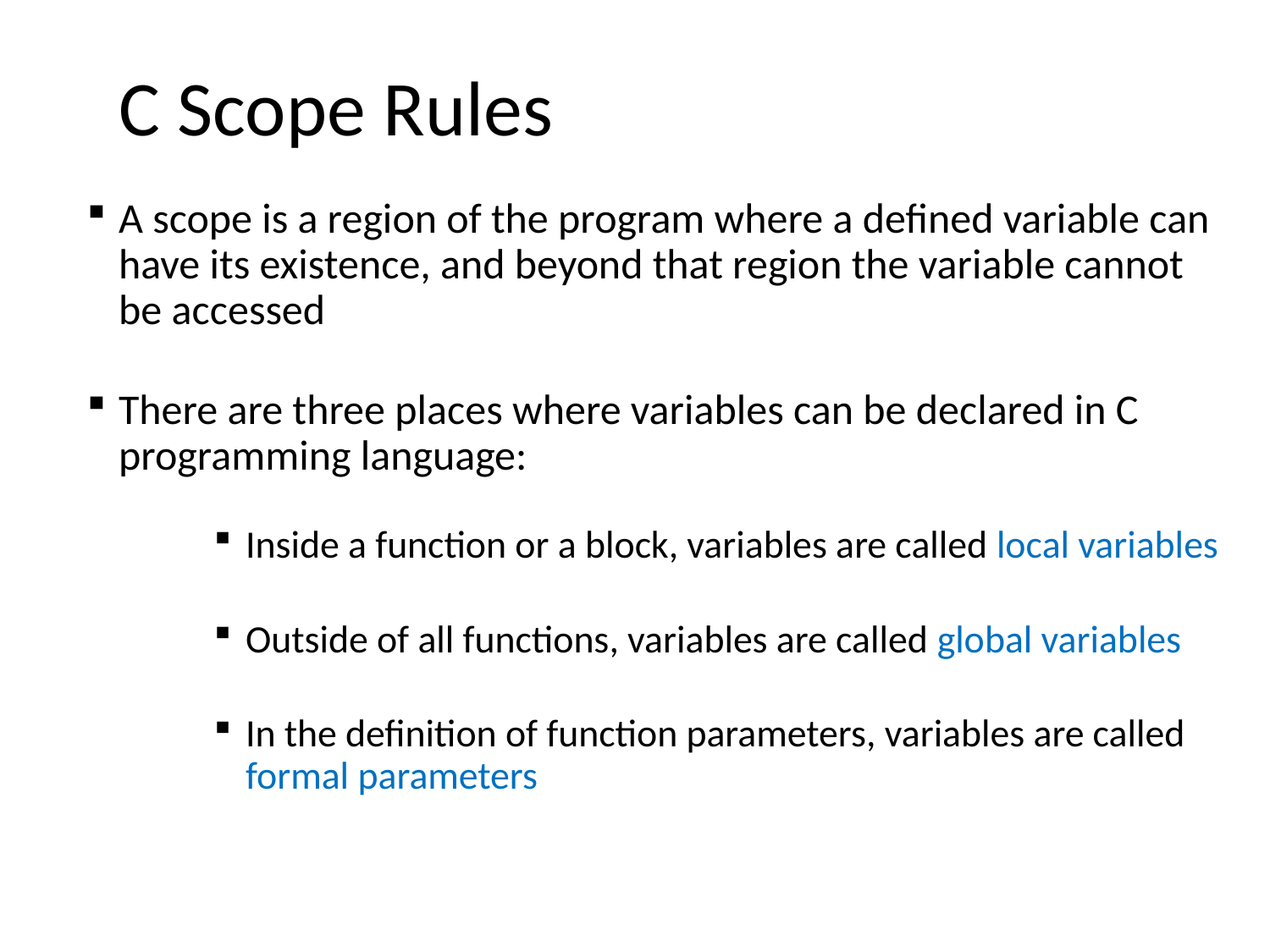

# C Scope Rules
A scope is a region of the program where a defined variable can have its existence, and beyond that region the variable cannot be accessed

There are three places where variables can be declared in C programming language:

Inside a function or a block, variables are called local variables

Outside of all functions, variables are called global variables

In the definition of function parameters, variables are called formal parameters